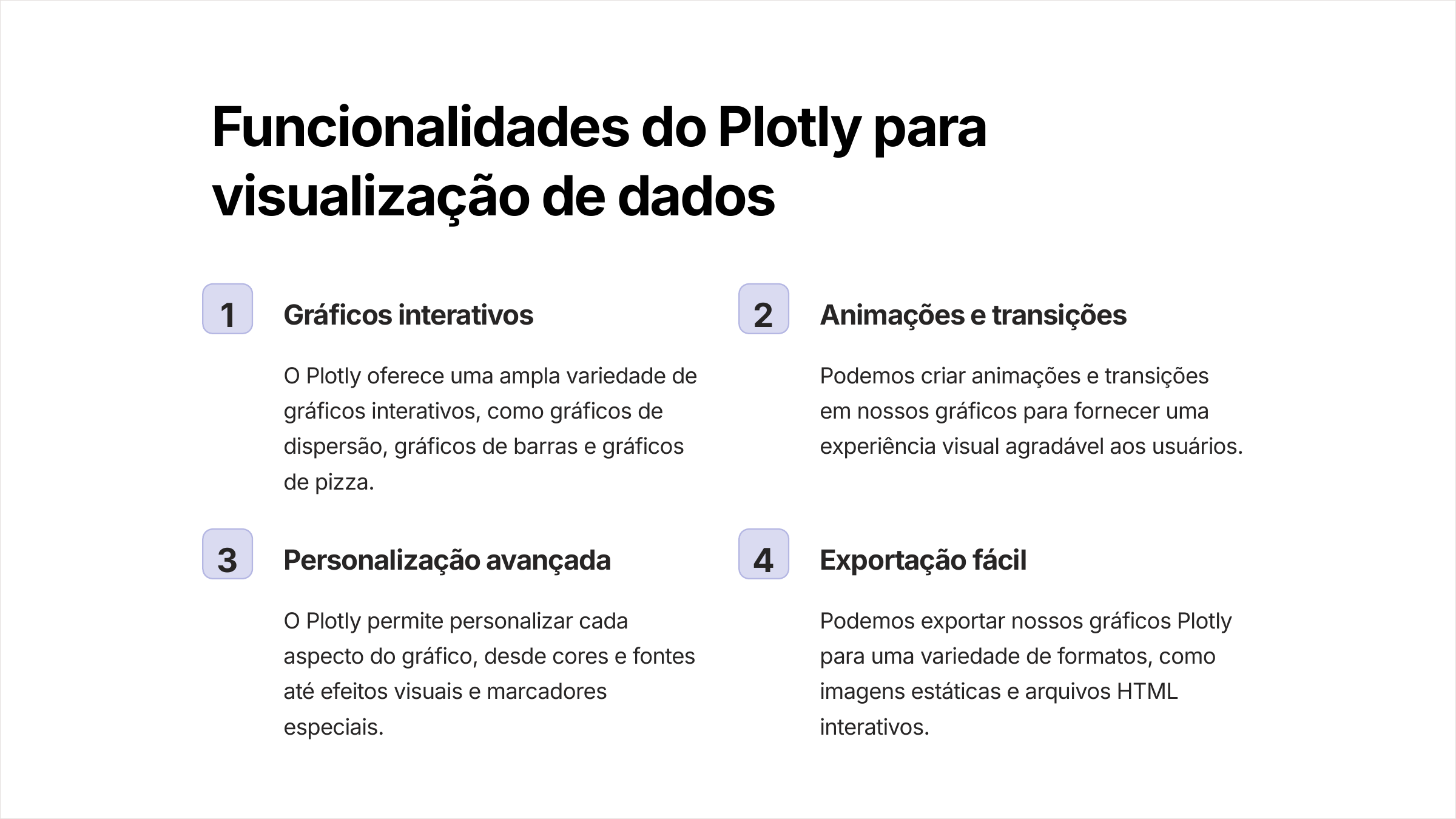

Funcionalidades do Plotly para visualização de dados

1
2
Gráficos interativos
Animações e transições
O Plotly oferece uma ampla variedade de gráficos interativos, como gráficos de dispersão, gráficos de barras e gráficos de pizza.
Podemos criar animações e transições em nossos gráficos para fornecer uma experiência visual agradável aos usuários.

3
4
Personalização avançada
Exportação fácil
O Plotly permite personalizar cada aspecto do gráfico, desde cores e fontes até efeitos visuais e marcadores especiais.
Podemos exportar nossos gráficos Plotly para uma variedade de formatos, como imagens estáticas e arquivos HTML interativos.